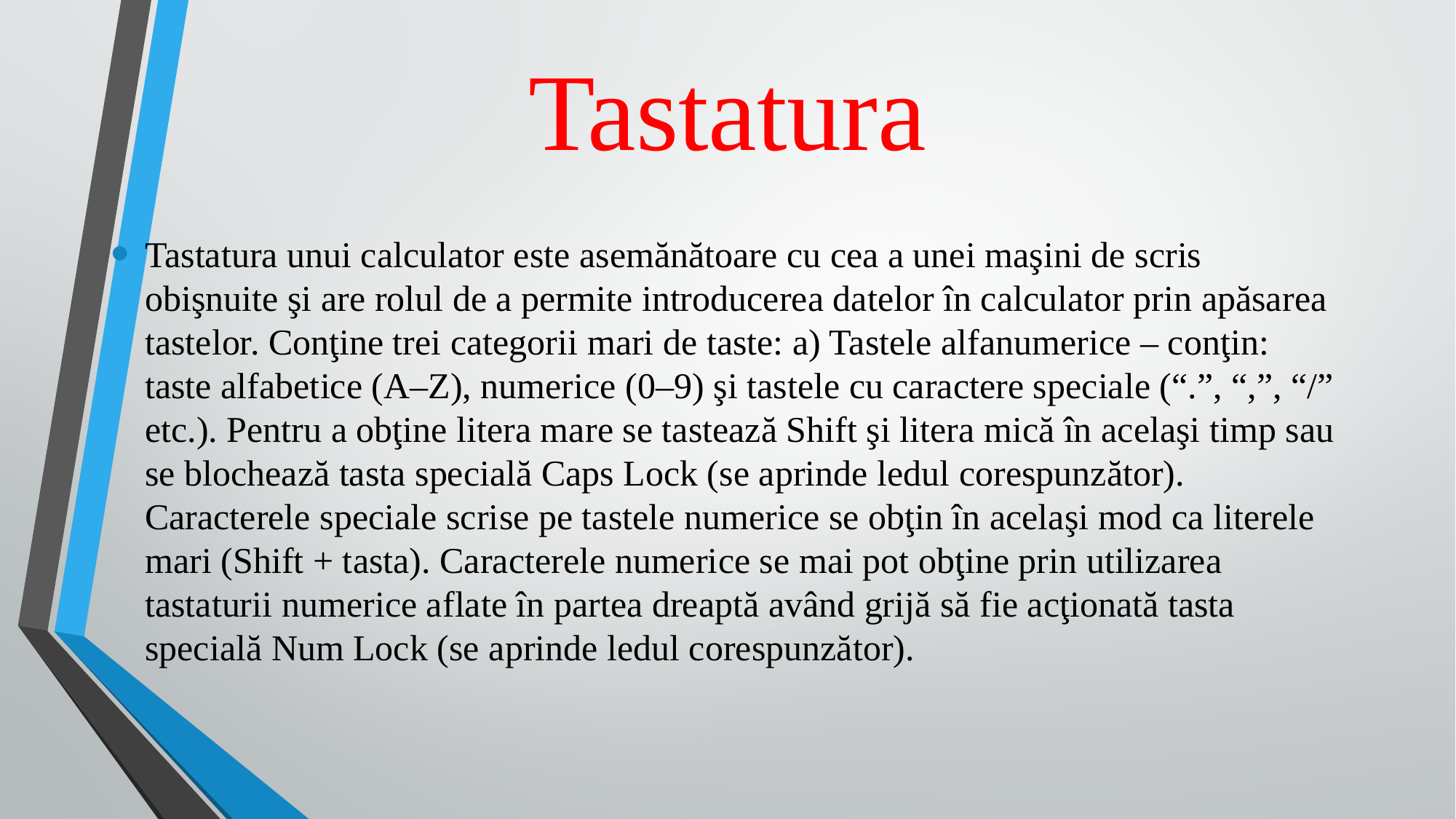

# Tastatura
Tastatura unui calculator este asemănătoare cu cea a unei maşini de scris obişnuite şi are rolul de a permite introducerea datelor în calculator prin apăsarea tastelor. Conţine trei categorii mari de taste: a) Tastele alfanumerice – conţin: taste alfabetice (A–Z), numerice (0–9) şi tastele cu caractere speciale (“.”, “,”, “/” etc.). Pentru a obţine litera mare se tastează Shift şi litera mică în acelaşi timp sau se blochează tasta specială Caps Lock (se aprinde ledul corespunzător). Caracterele speciale scrise pe tastele numerice se obţin în acelaşi mod ca literele mari (Shift + tasta). Caracterele numerice se mai pot obţine prin utilizarea tastaturii numerice aflate în partea dreaptă având grijă să fie acţionată tasta specială Num Lock (se aprinde ledul corespunzător).